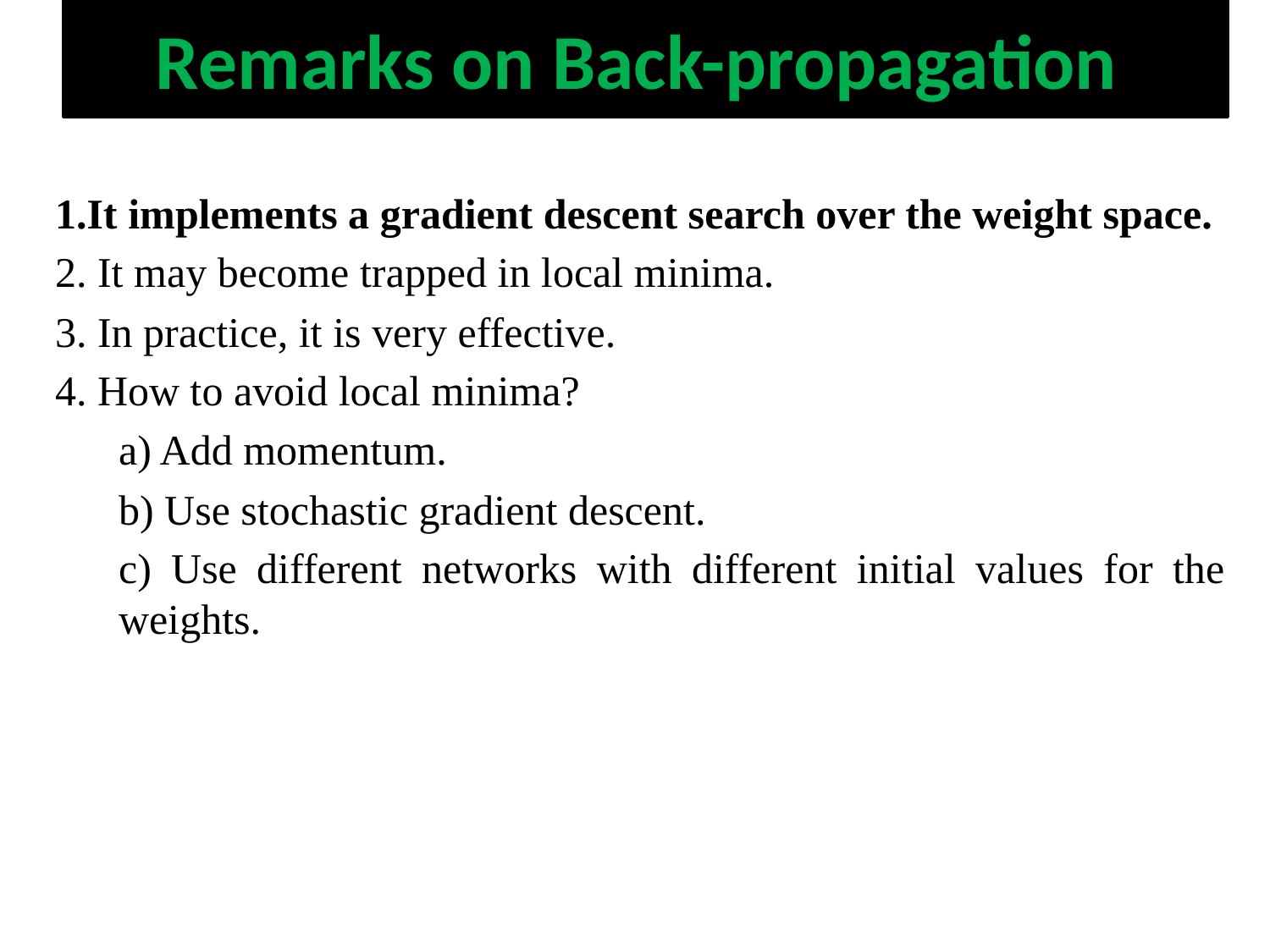

# Remarks on Back-propagation
1.It implements a gradient descent search over the weight space.
2. It may become trapped in local minima.
3. In practice, it is very effective.
4. How to avoid local minima?
a) Add momentum.
b) Use stochastic gradient descent.
c) Use different networks with different initial values for the weights.